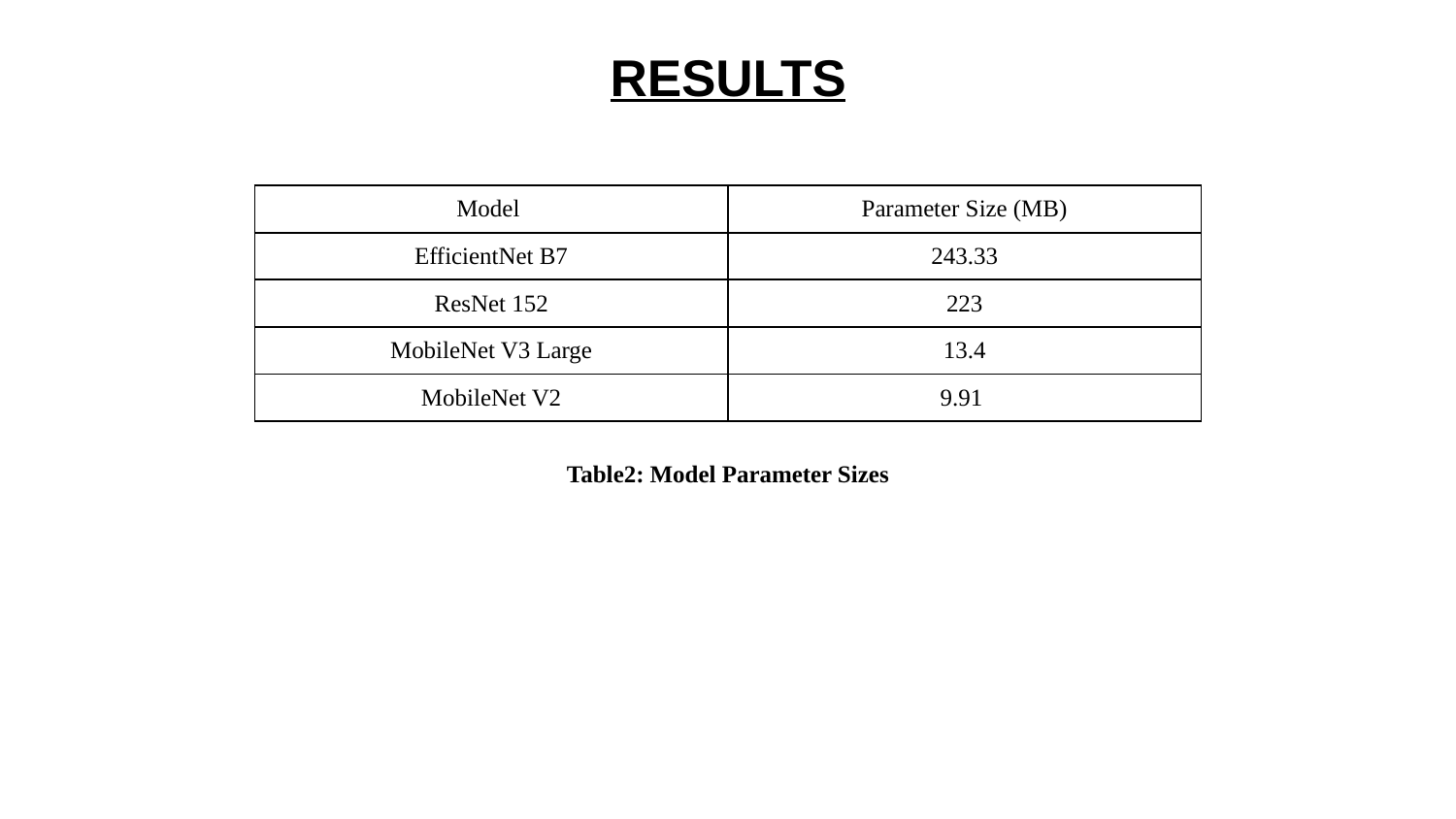

# RESULTS
| Model | Parameter Size (MB) |
| --- | --- |
| EfficientNet B7 | 243.33 |
| ResNet 152 | 223 |
| MobileNet V3 Large | 13.4 |
| MobileNet V2 | 9.91 |
Table2: Model Parameter Sizes